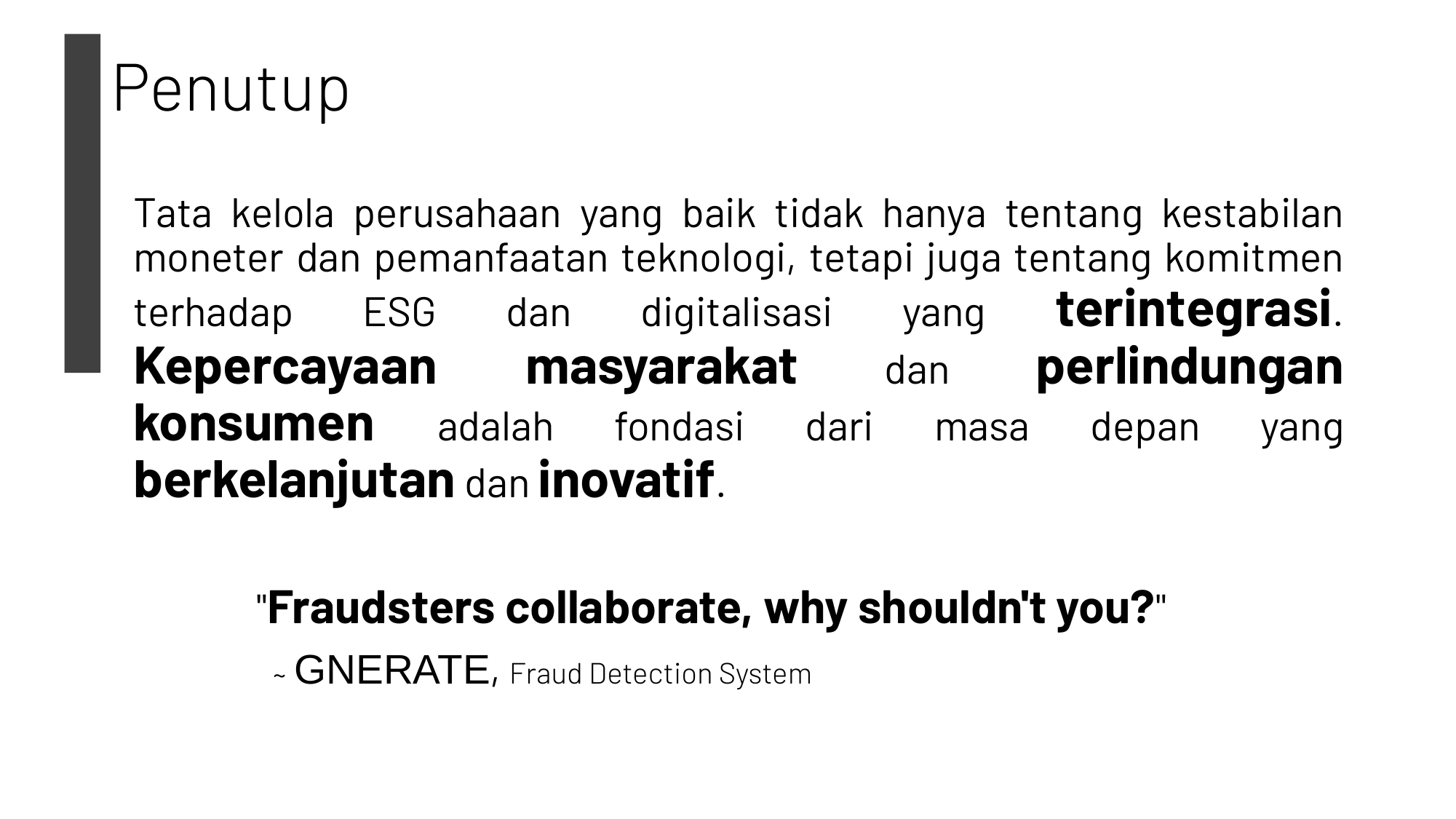

# Penutup

Tata kelola perusahaan yang baik tidak hanya tentang kestabilan moneter dan pemanfaatan teknologi, tetapi juga tentang komitmen terhadap ESG dan digitalisasi yang terintegrasi. Kepercayaan masyarakat dan perlindungan konsumen adalah fondasi dari masa depan yang berkelanjutan dan inovatif.

   "Fraudsters collaborate, why shouldn't you?"
     ~ GNERATE, Fraud Detection System